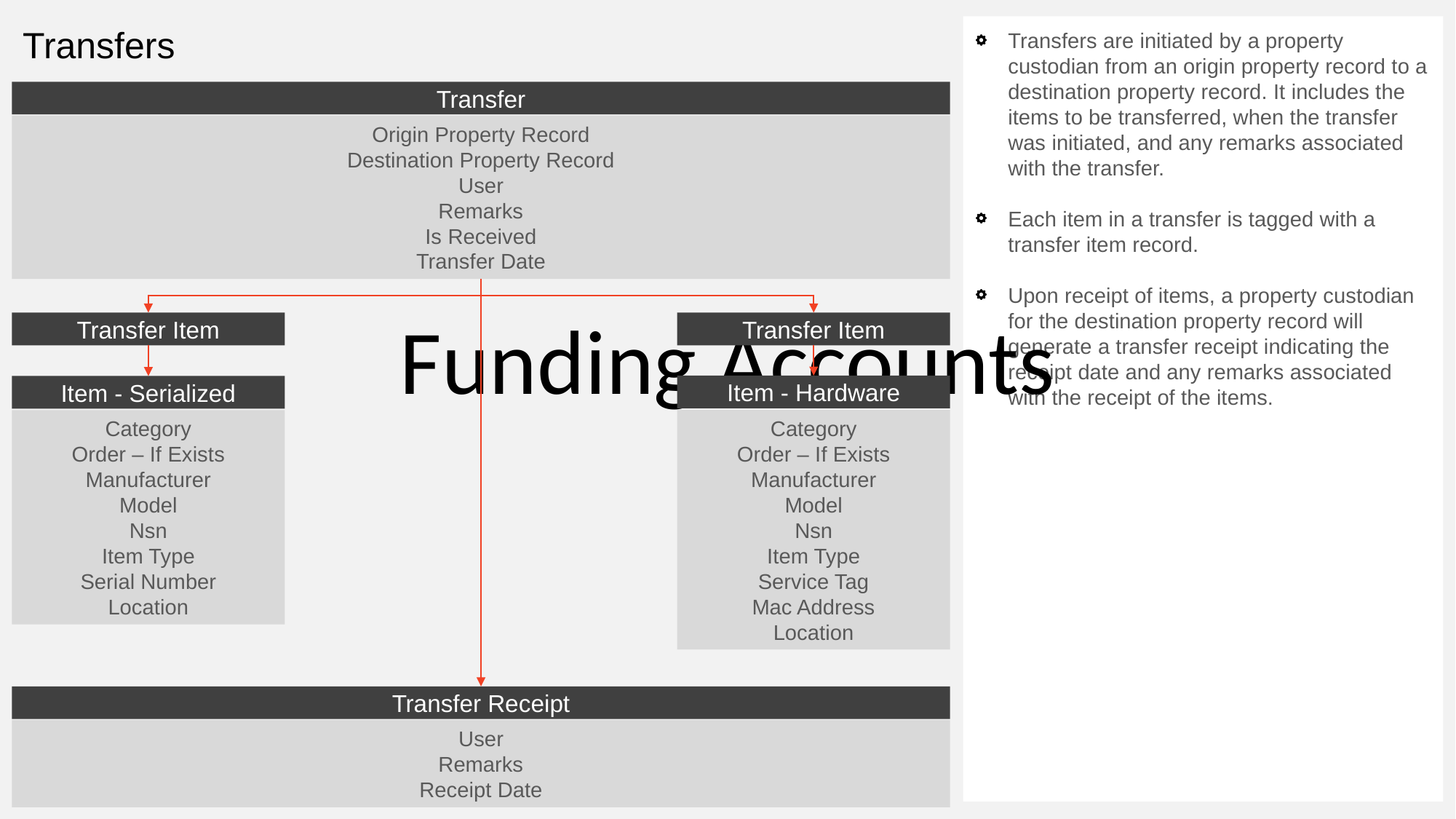

Transfers are initiated by a property custodian from an origin property record to a destination property record. It includes the items to be transferred, when the transfer was initiated, and any remarks associated with the transfer.

Each item in a transfer is tagged with a transfer item record.

Upon receipt of items, a property custodian for the destination property record will generate a transfer receipt indicating the receipt date and any remarks associated with the receipt of the items.
Transfers
Transfer
Origin Property Record
Destination Property Record
User
Remarks
Is Received
Transfer Date
# Funding Accounts
Transfer Item
Transfer Item
Item - Hardware
Category
Order – If Exists
Manufacturer
Model
Nsn
Item Type
Service Tag
Mac Address
Location
Item - Serialized
Category
Order – If Exists
Manufacturer
Model
Nsn
Item Type
Serial Number
Location
Transfer Receipt
User
Remarks
Receipt Date